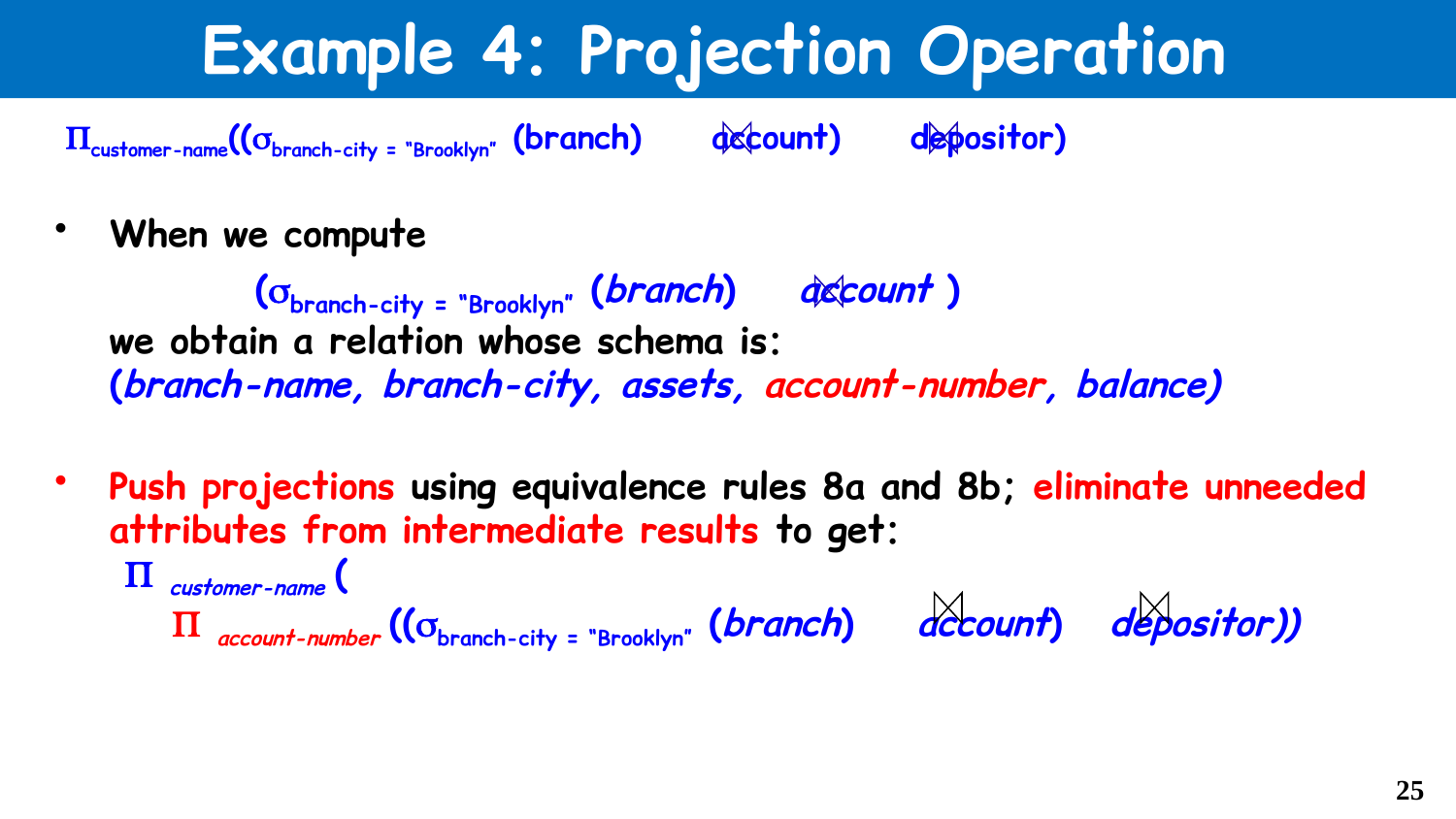

# Example 4: Projection Operation
Πcustomer-name((σbranch-city = “Brooklyn”  (branch)     account)     depositor)

When we compute
		(σbranch-city = “Brooklyn” (branch)    account )
we obtain a relation whose schema is:
(branch-name, branch-city, assets, account-number, balance)

Push projections using equivalence rules 8a and 8b; eliminate unneeded attributes from intermediate results to get:
 Π customer-name (
    Π account-number ((σbranch-city = “Brooklyn” (branch)    account)   depositor))